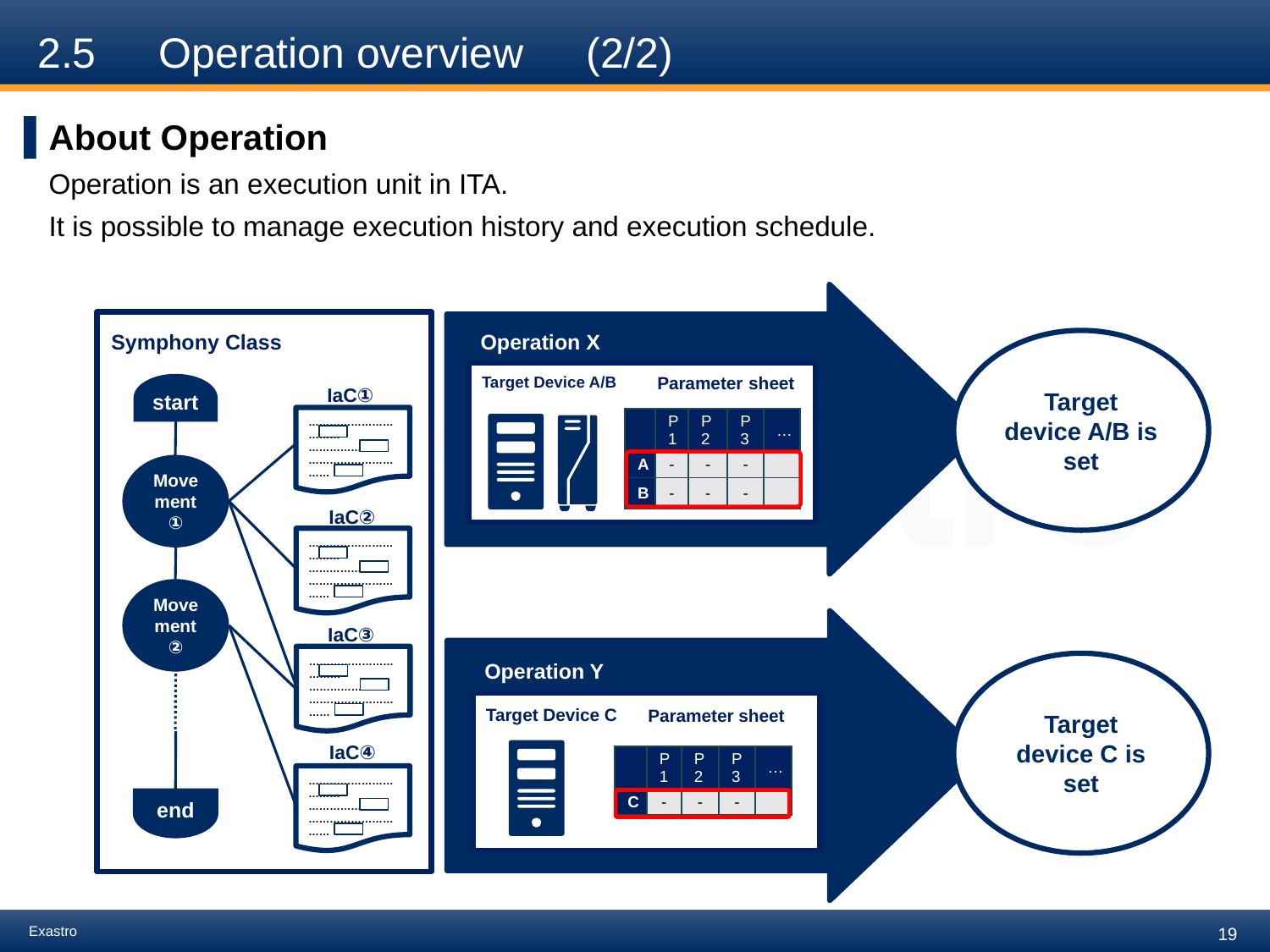

# 2.5　Operation overview　(2/2)
About Operation
Operation is an execution unit in ITA.
It is possible to manage execution history and execution schedule.

Symphony Class
Operation X
Target device A/B is set

Parameter sheet
Target Device A/B
start
Movement①
Movement②
end
IaC①

……………………………
…………………
…………………………

|  | P1 | P2 | P3 | … |
| --- | --- | --- | --- | --- |
| A | - | - | - |  |
| B | - | - | - |  |

IaC②

……………………………
…………………
…………………………

IaC③

……………………………
…………………
…………………………

Target device C is set
Operation Y

Target Device C
Parameter sheet
IaC④

|  | P1 | P2 | P3 | … |
| --- | --- | --- | --- | --- |
| C | - | - | - |  |

……………………………
…………………
…………………………